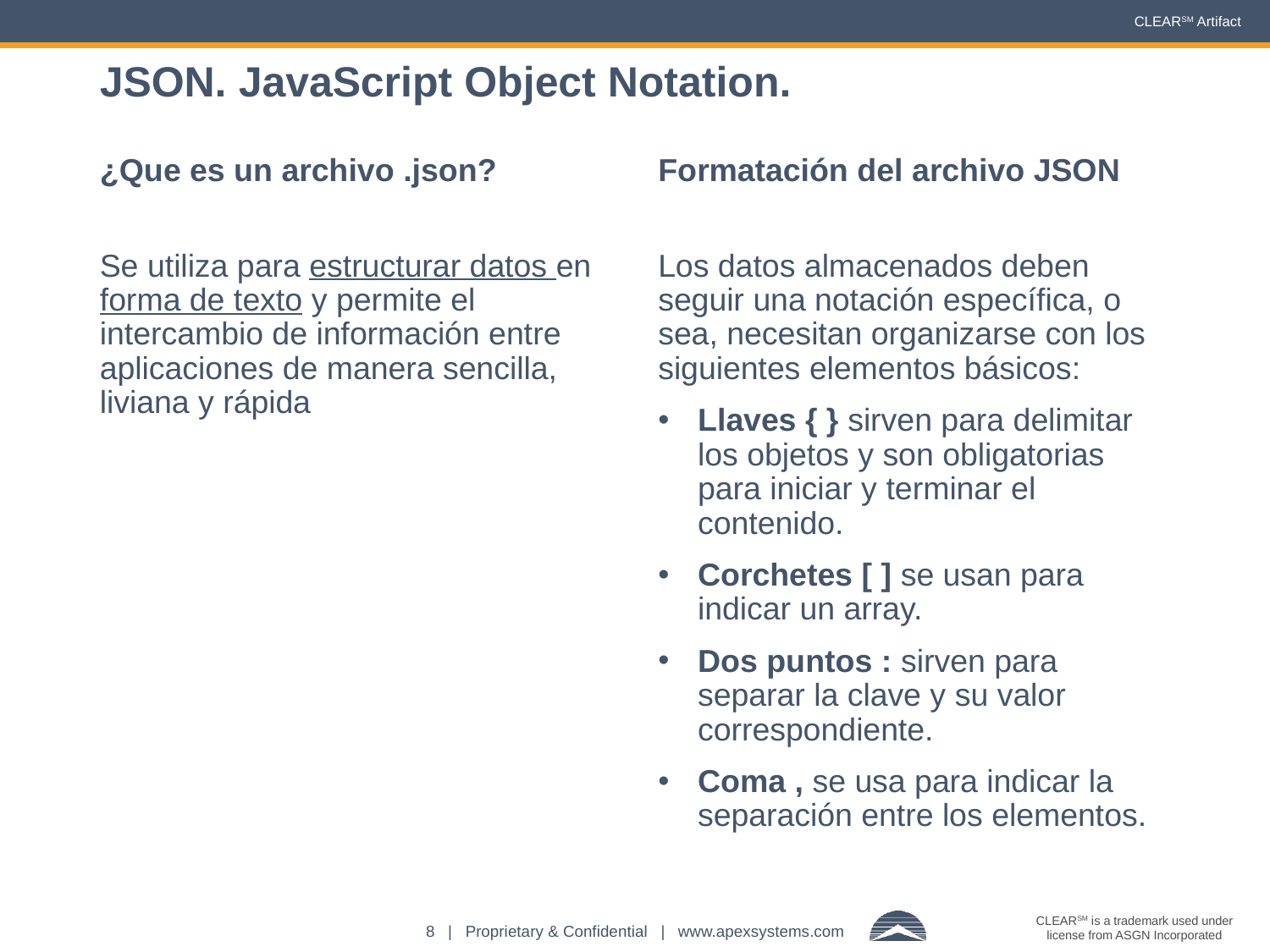

# JSON. JavaScript Object Notation.
Formatación del archivo JSON
¿Que es un archivo .json?
Los datos almacenados deben seguir una notación específica, o sea, necesitan organizarse con los siguientes elementos básicos:
Llaves { } sirven para delimitar los objetos y son obligatorias para iniciar y terminar el contenido.
Corchetes [ ] se usan para indicar un array.
Dos puntos : sirven para separar la clave y su valor correspondiente.
Coma , se usa para indicar la separación entre los elementos.

Se utiliza para estructurar datos en forma de texto y permite el intercambio de información entre aplicaciones de manera sencilla, liviana y rápida